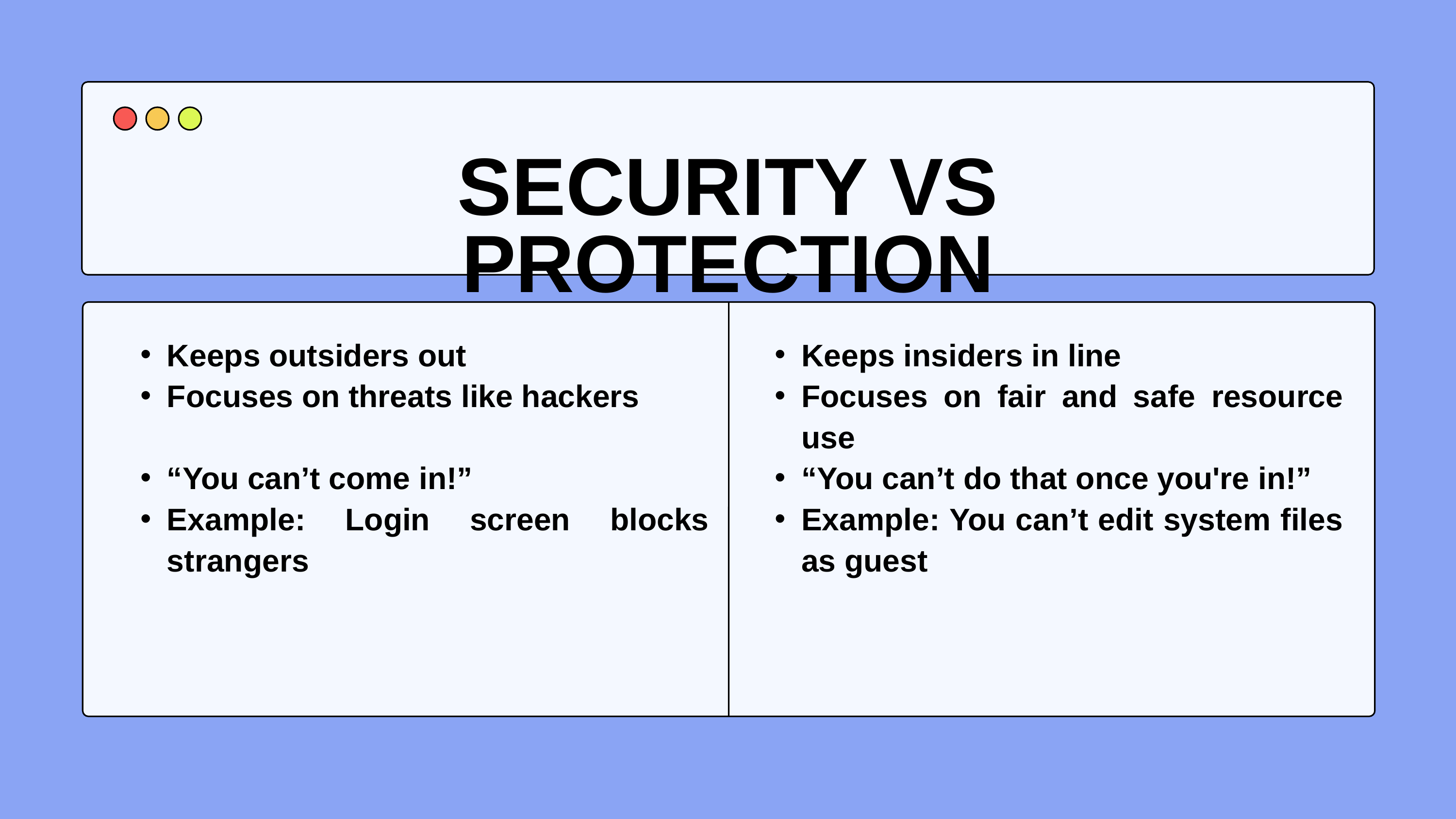

SECURITY VS PROTECTION

Keeps outsiders out
Focuses on threats like hackers

“You can’t come in!”
Example: Login screen blocks strangers
Keeps insiders in line
Focuses on fair and safe resource use
“You can’t do that once you're in!”
Example: You can’t edit system files as guest